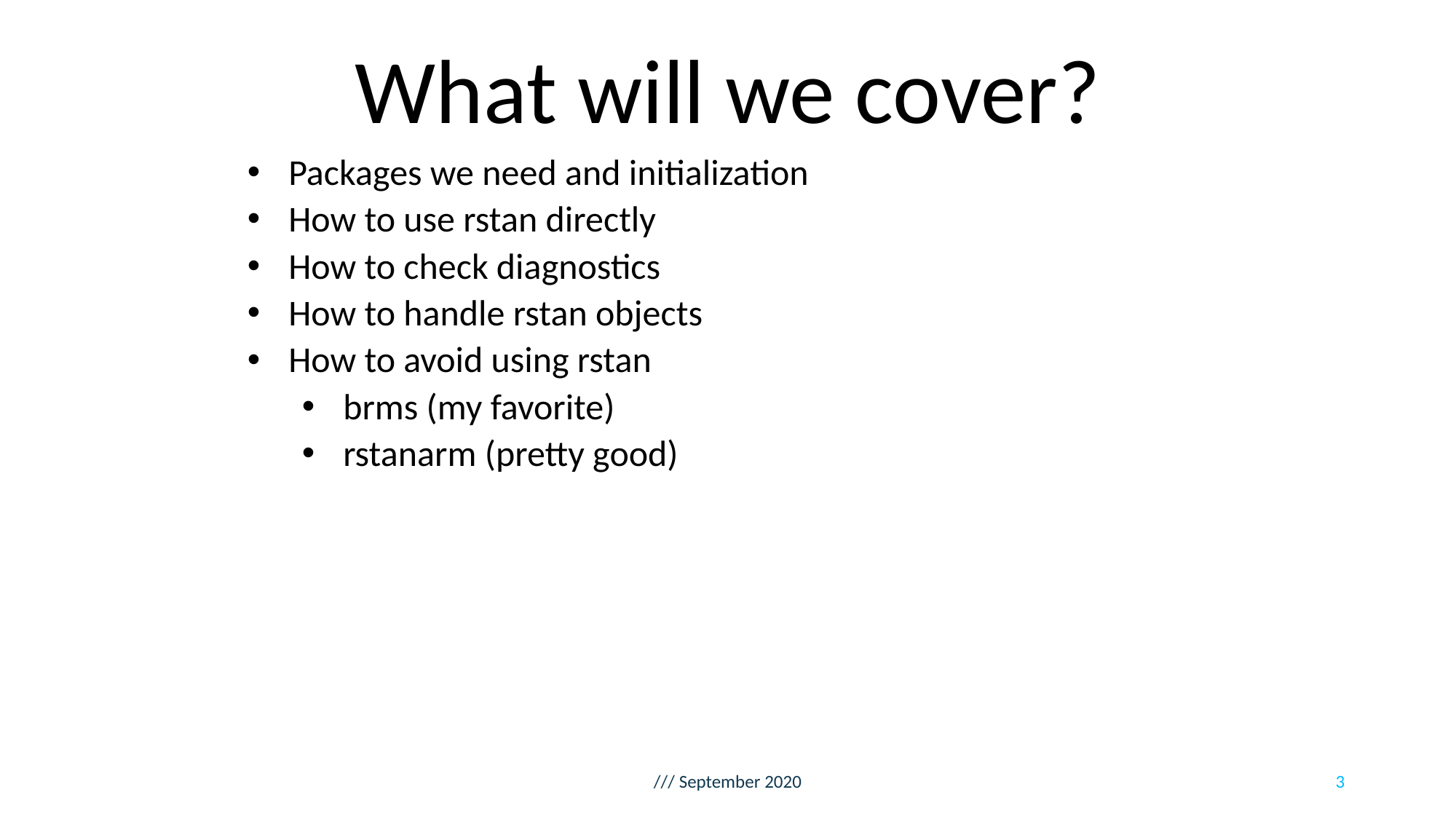

# What will we cover?
Packages we need and initialization
How to use rstan directly
How to check diagnostics
How to handle rstan objects
How to avoid using rstan
brms (my favorite)
rstanarm (pretty good)
/// September 2020
3